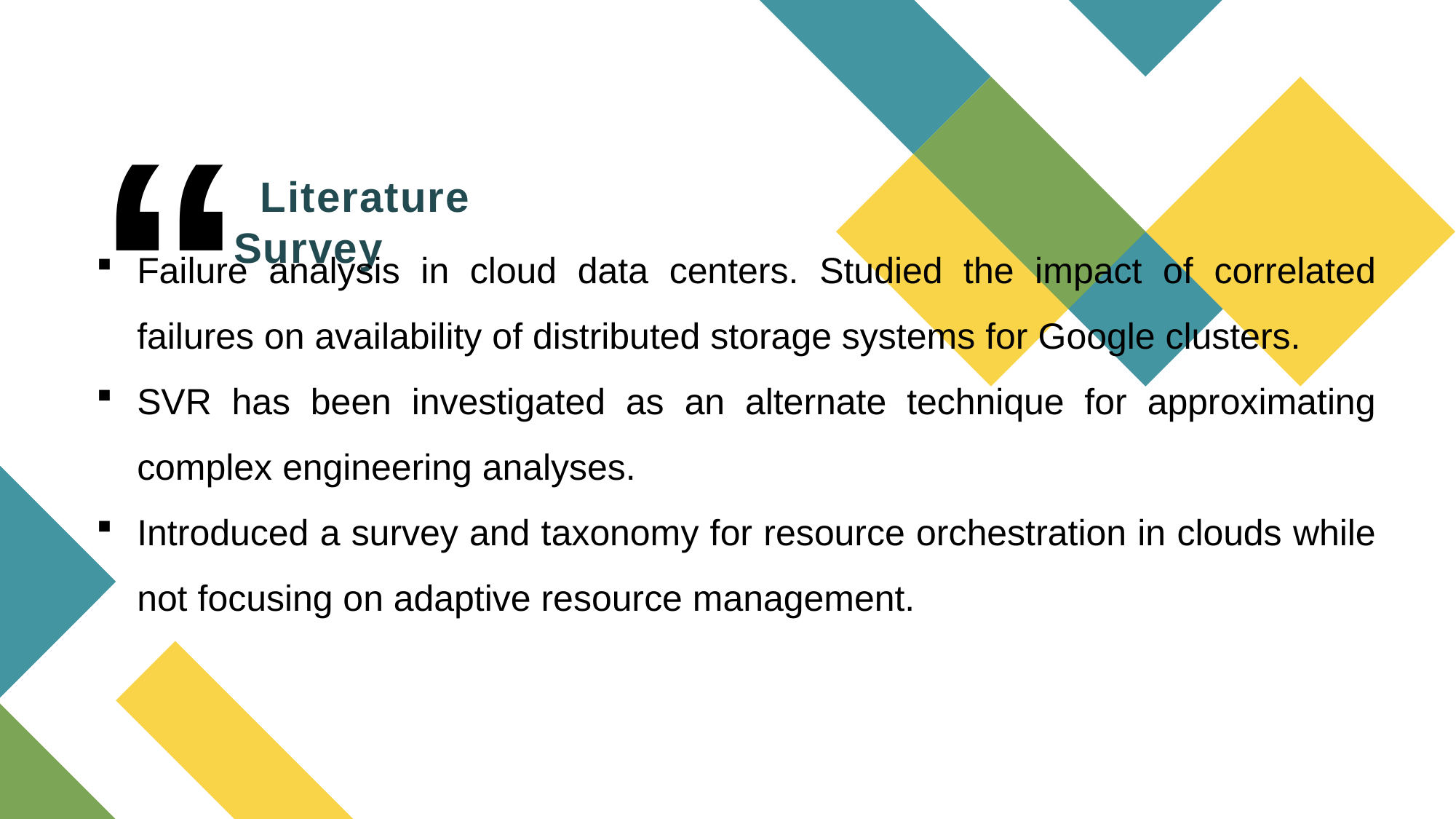

# Literature Survey
Failure analysis in cloud data centers. Studied the impact of correlated failures on availability of distributed storage systems for Google clusters.
SVR has been investigated as an alternate technique for approximating complex engineering analyses.
Introduced a survey and taxonomy for resource orchestration in clouds while not focusing on adaptive resource management.